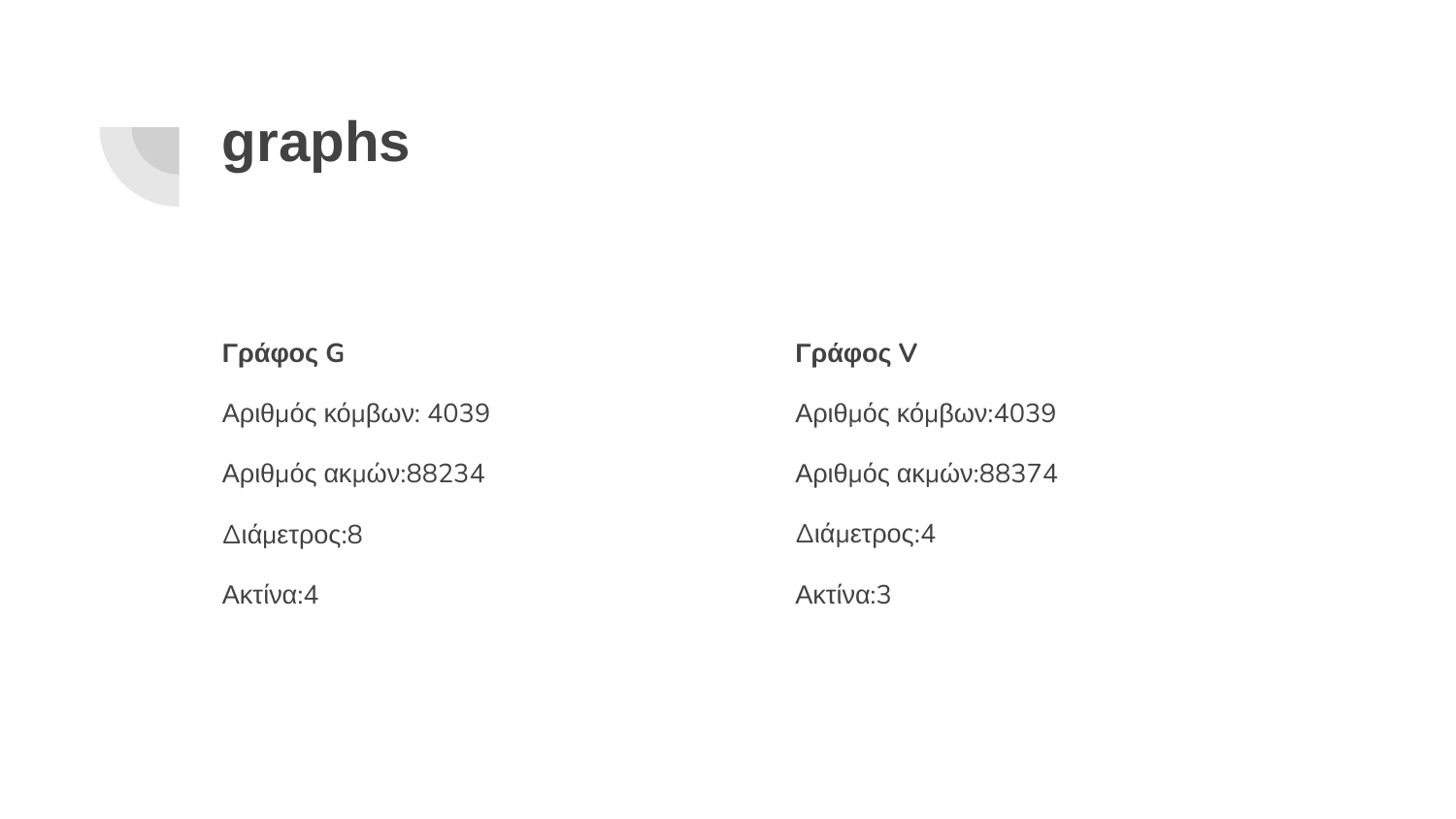

# graphs
Γράφος G
Αριθμός κόμβων: 4039
Αριθμός ακμών:88234
Διάμετρος:8
Ακτίνα:4

Γράφος V
Αριθμός κόμβων:4039
Αριθμός ακμών:88374
Διάμετρος:4
Ακτίνα:3